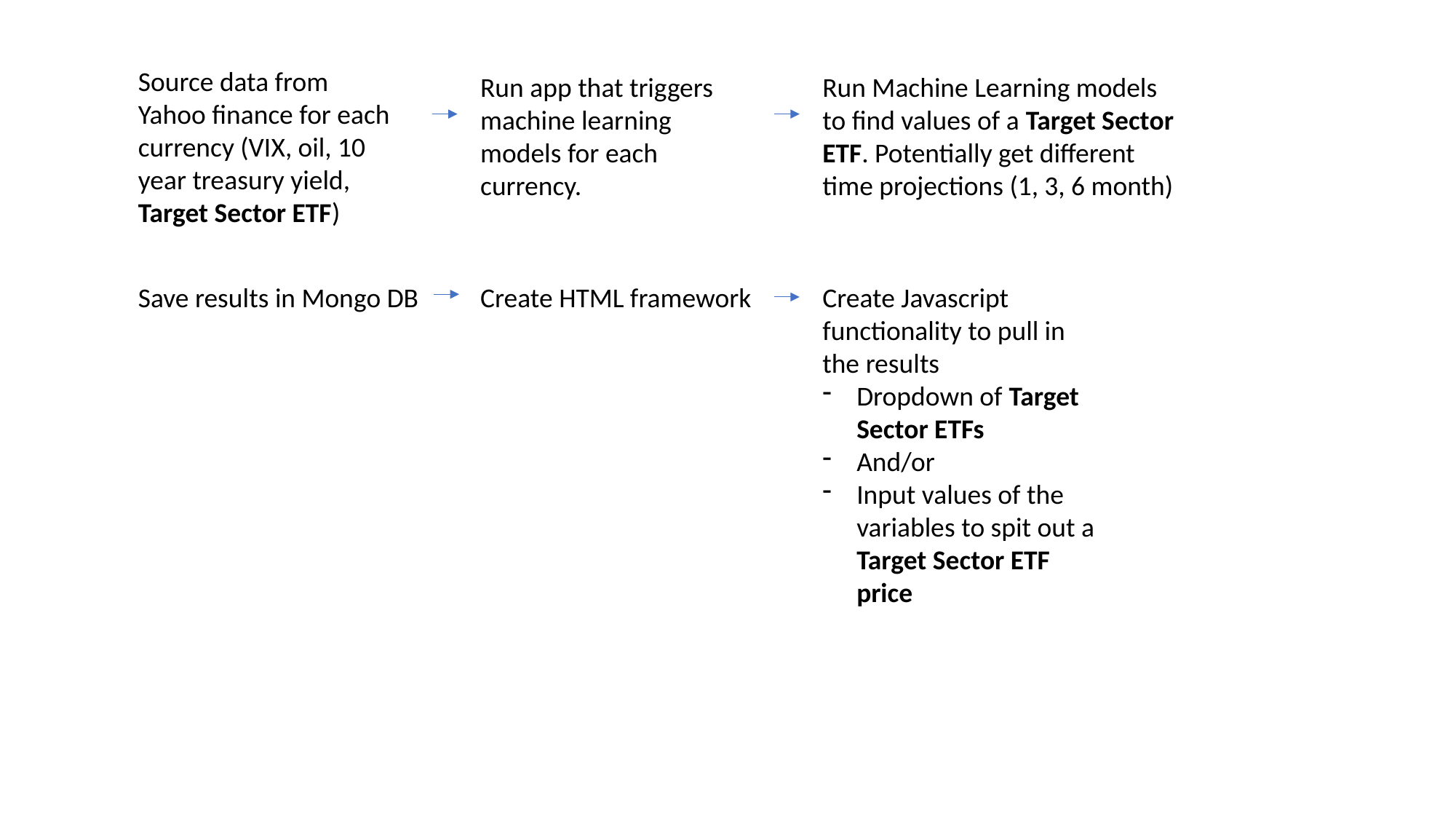

Source data from Yahoo finance for each currency (VIX, oil, 10 year treasury yield, Target Sector ETF)
Run app that triggers machine learning models for each currency.
Run Machine Learning models to find values of a Target Sector ETF. Potentially get different time projections (1, 3, 6 month)
Save results in Mongo DB
Create HTML framework
Create Javascript functionality to pull in the results
Dropdown of Target Sector ETFs
And/or
Input values of the variables to spit out a Target Sector ETF price